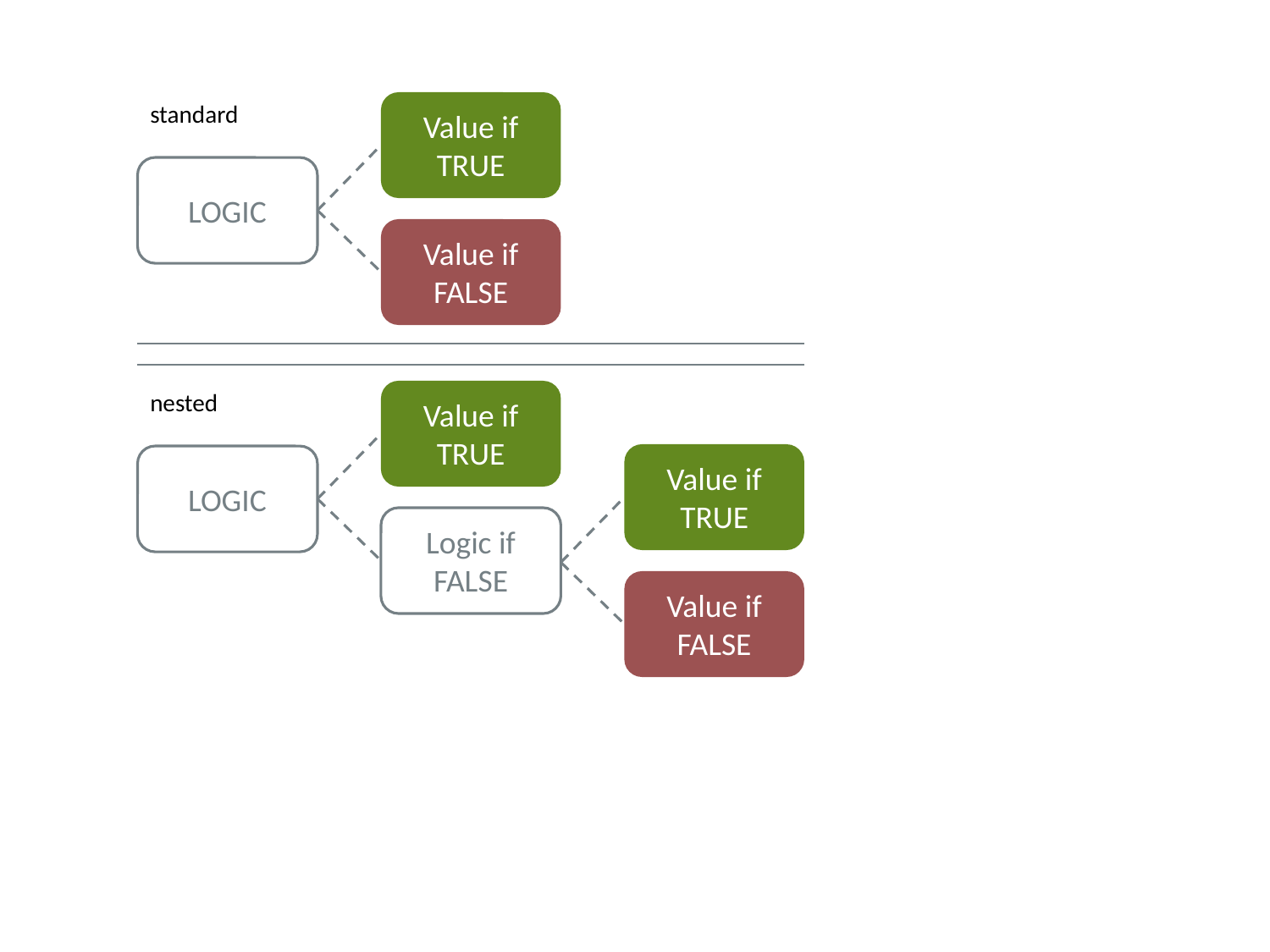

standard
Value if TRUE
LOGIC
Value if FALSE
Value if TRUE
Value if TRUE
LOGIC
Logic if FALSE
Value if FALSE
nested